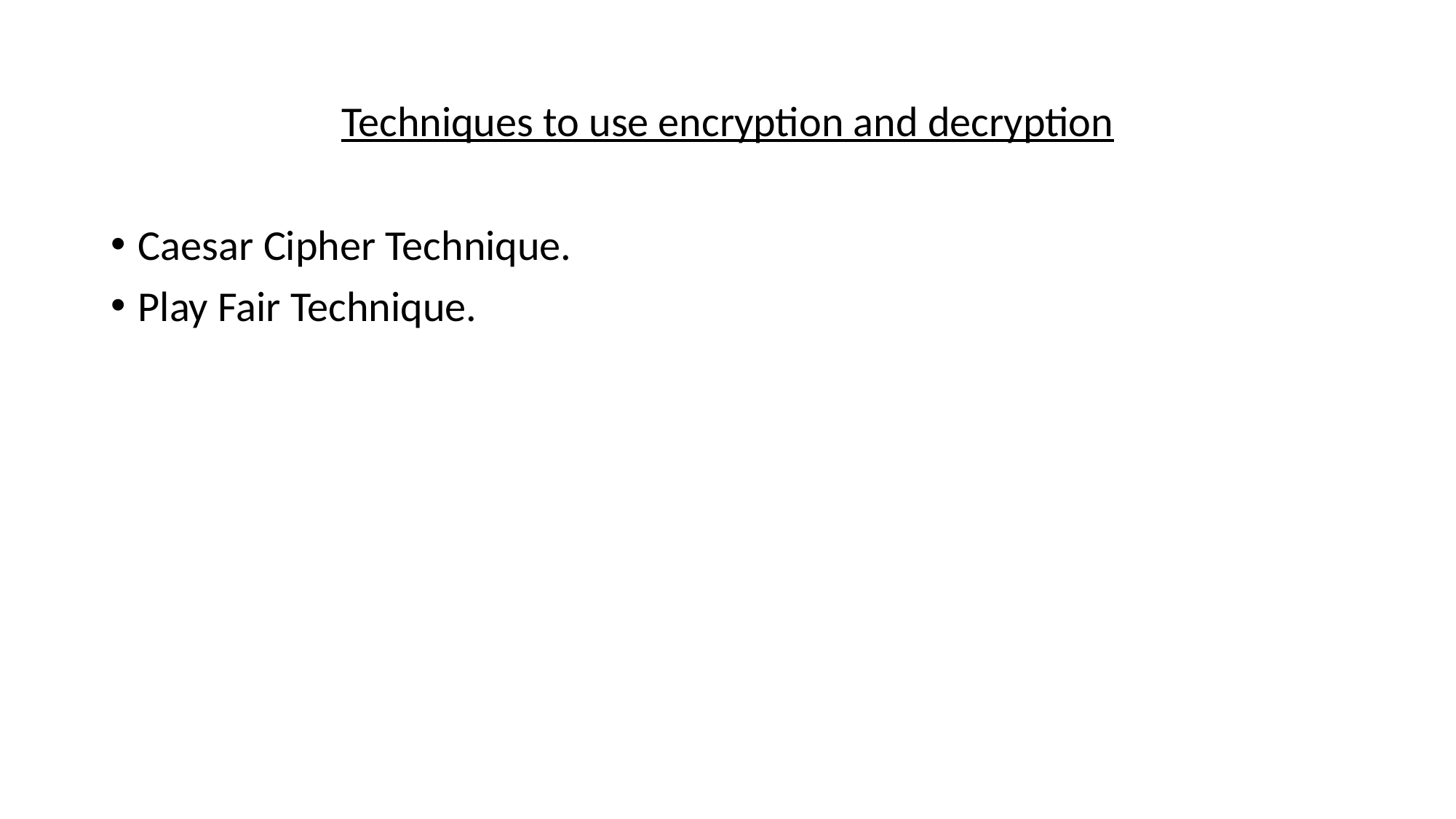

# Techniques to use encryption and decryption
Caesar Cipher Technique.
Play Fair Technique.